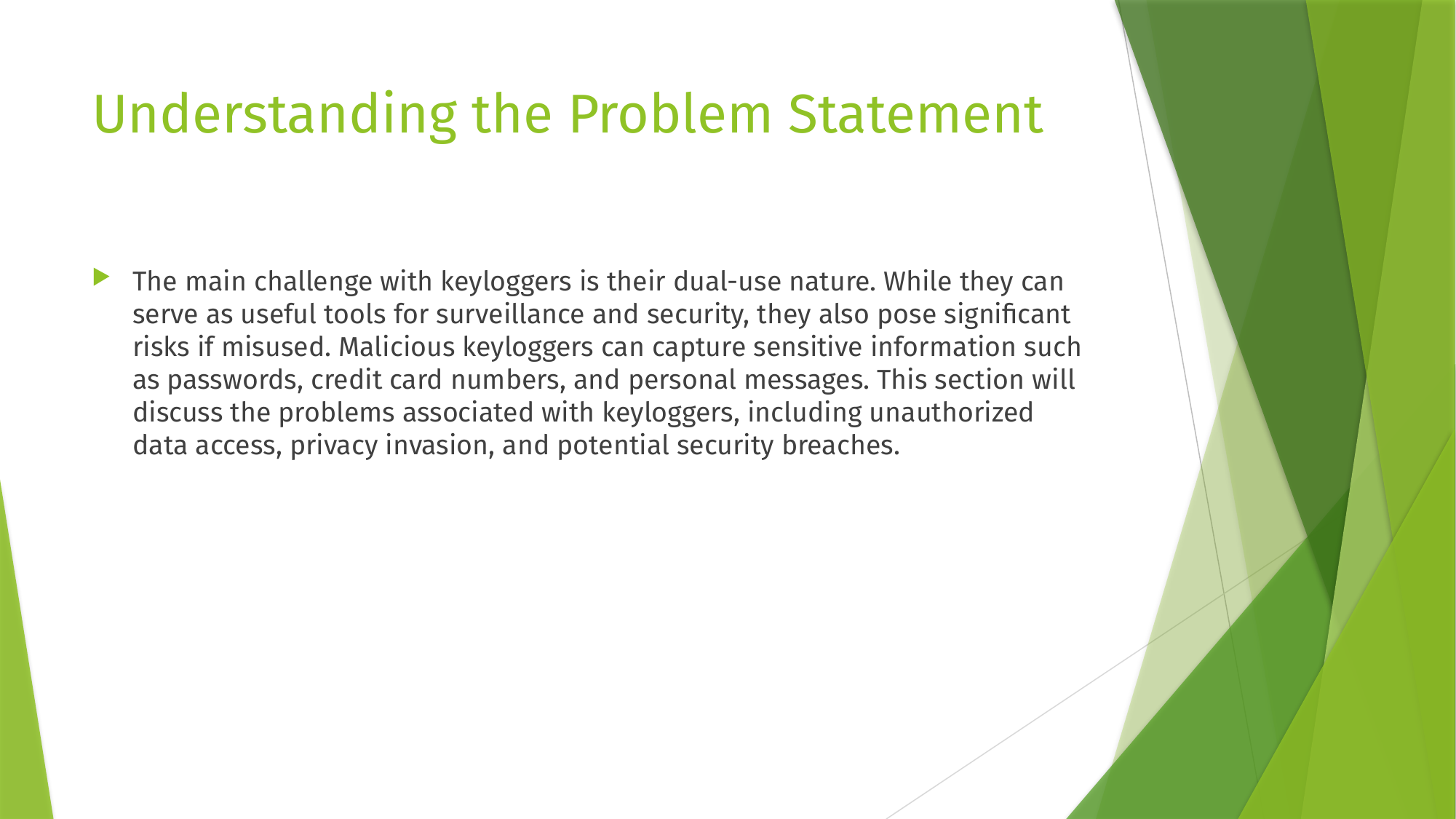

# Understanding the Problem Statement
The main challenge with keyloggers is their dual-use nature. While they can serve as useful tools for surveillance and security, they also pose significant risks if misused. Malicious keyloggers can capture sensitive information such as passwords, credit card numbers, and personal messages. This section will discuss the problems associated with keyloggers, including unauthorized data access, privacy invasion, and potential security breaches.